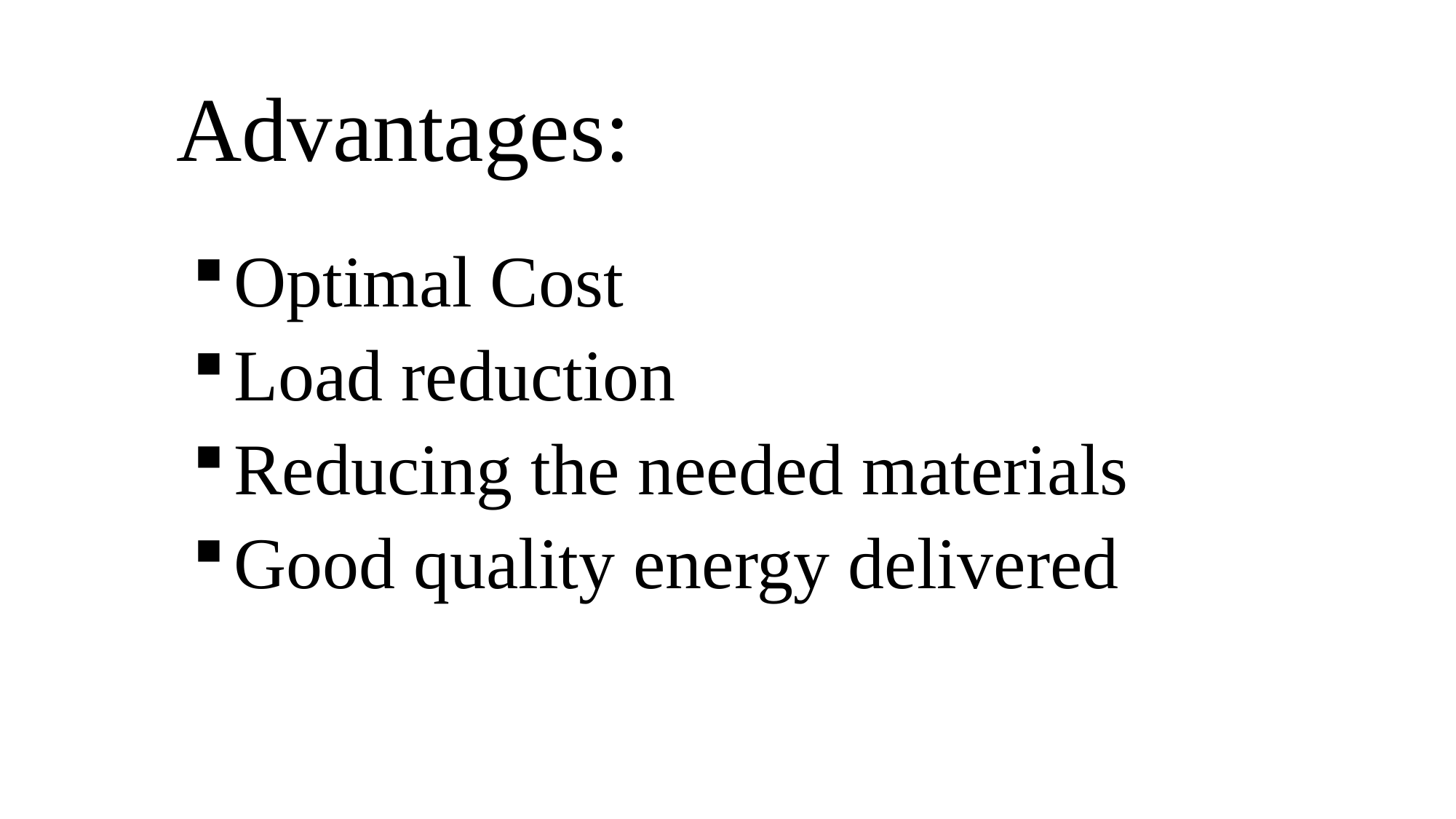

# Advantages:
Optimal Cost
Load reduction
Reducing the needed materials
Good quality energy delivered